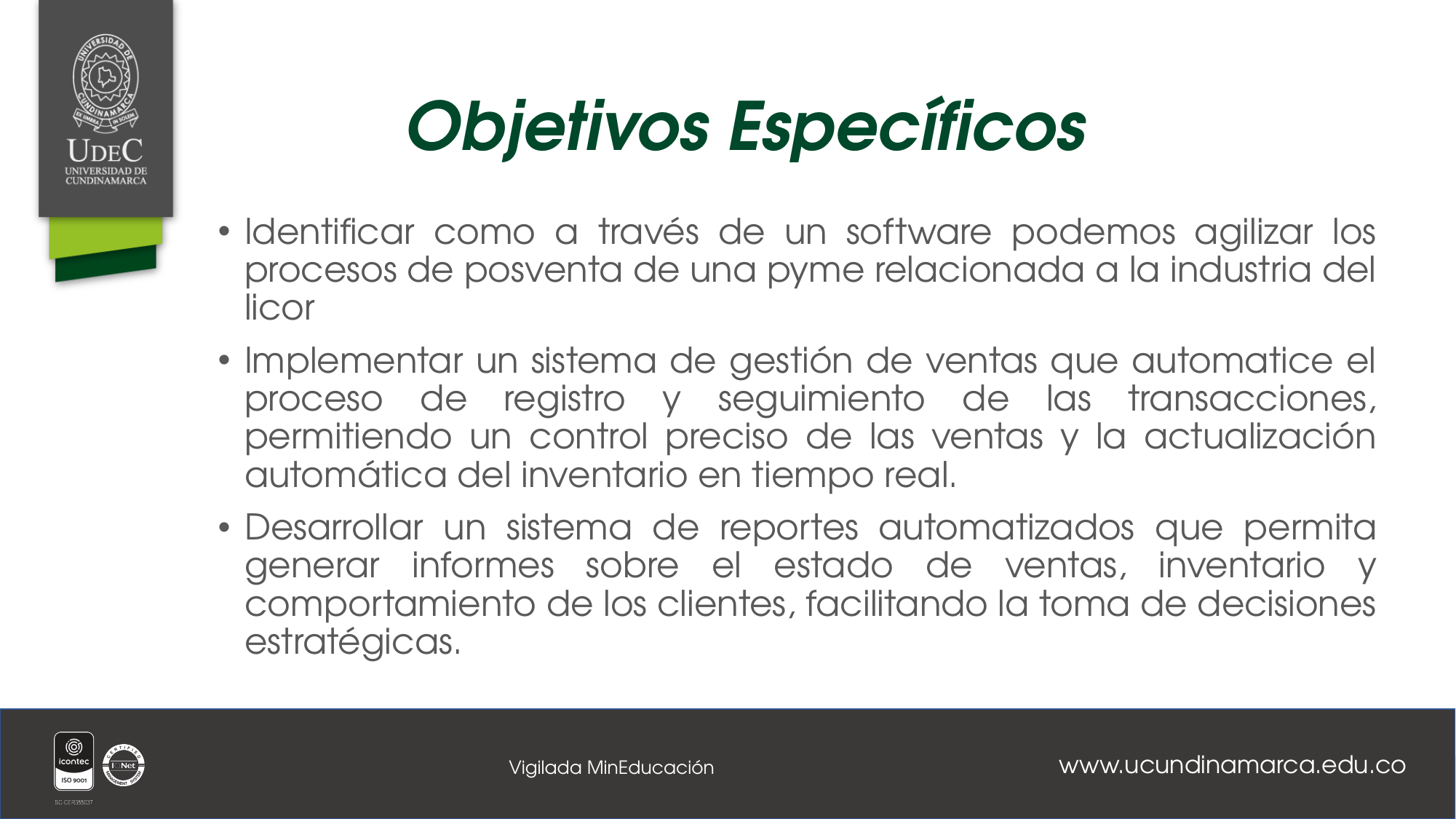

# Objetivos Específicos
Identificar como a través de un software podemos agilizar los procesos de posventa de una pyme relacionada a la industria del licor
Implementar un sistema de gestión de ventas que automatice el proceso de registro y seguimiento de las transacciones, permitiendo un control preciso de las ventas y la actualización automática del inventario en tiempo real.
Desarrollar un sistema de reportes automatizados que permita generar informes sobre el estado de ventas, inventario y comportamiento de los clientes, facilitando la toma de decisiones estratégicas.